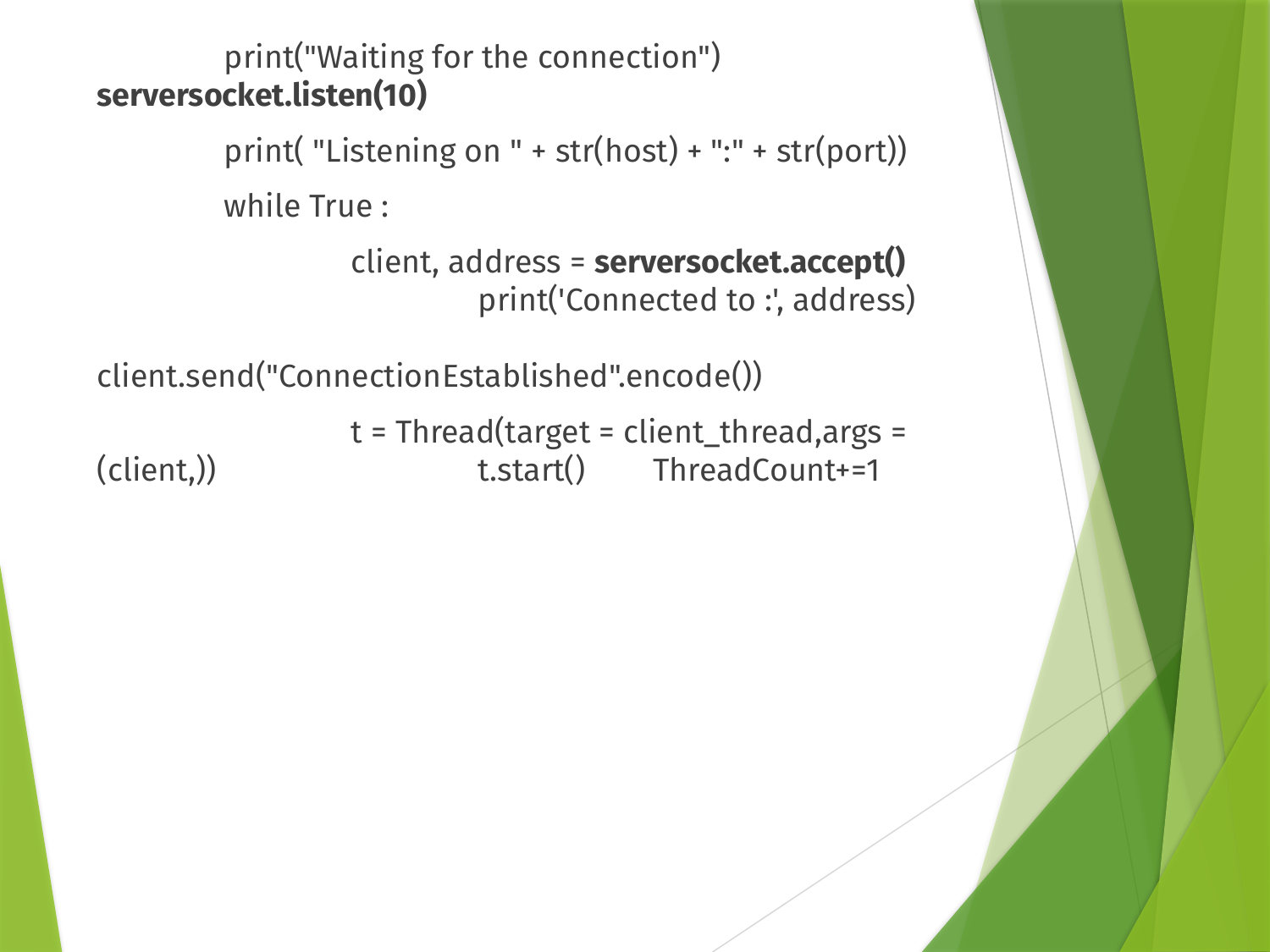

print("Waiting for the connection")    	serversocket.listen(10)
 	print( "Listening on " + str(host) + ":" + str(port))
	while True :
		client, address = serversocket.accept()        			print('Connected to :', address)        					client.send("ConnectionEstablished".encode())
		t = Thread(target = client_thread,args = (client,))        		t.start()        ThreadCount+=1